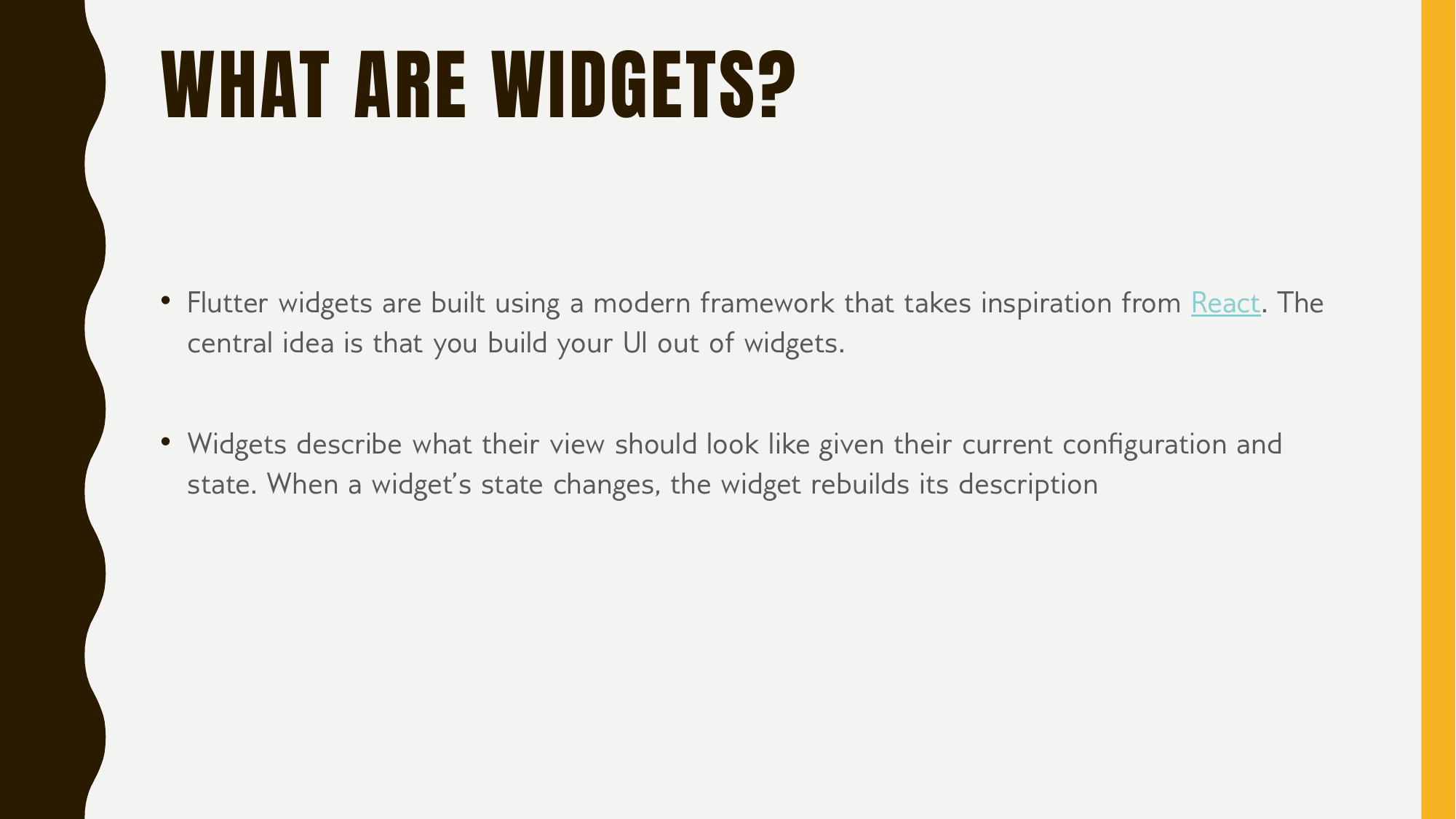

# What are widgets?
Flutter widgets are built using a modern framework that takes inspiration from React. The central idea is that you build your UI out of widgets.

Widgets describe what their view should look like given their current configuration and state. When a widget’s state changes, the widget rebuilds its description